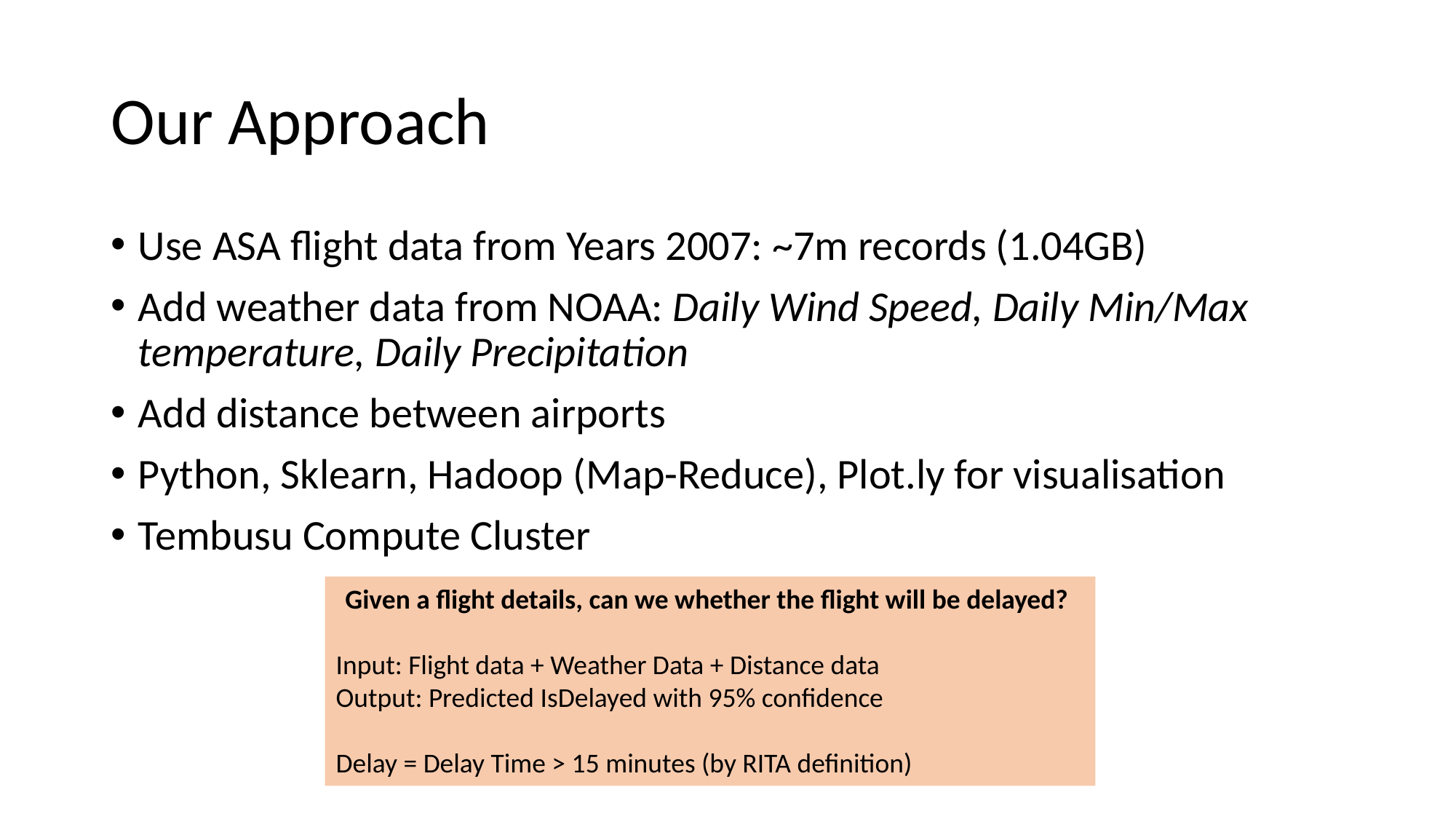

# Our Approach
Use ASA flight data from Years 2007: ~7m records (1.04GB)
Add weather data from NOAA: Daily Wind Speed, Daily Min/Max temperature, Daily Precipitation
Add distance between airports
Python, Sklearn, Hadoop (Map-Reduce), Plot.ly for visualisation
Tembusu Compute Cluster
Given a flight details, can we whether the flight will be delayed?

Input: Flight data + Weather Data + Distance data
Output: Predicted IsDelayed with 95% confidence

Delay = Delay Time > 15 minutes (by RITA definition)